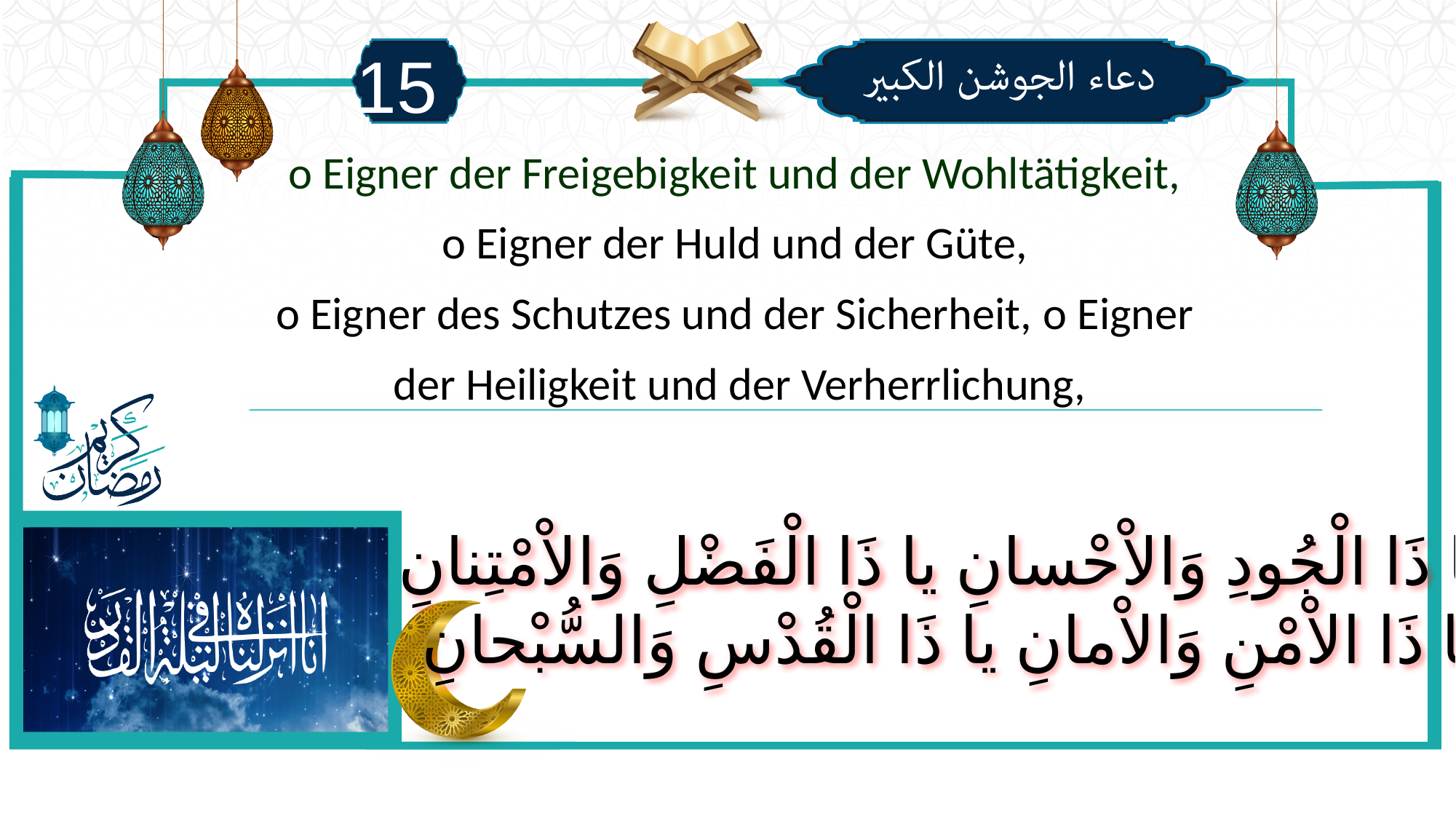

15
o Eigner der Freigebigkeit und der Wohltätigkeit,
o Eigner der Huld und der Güte,
o Eigner des Schutzes und der Sicherheit, o Eigner
der Heiligkeit und der Verherrlichung,
يا ذَا الْجُودِ وَالاْحْسانِ يا ذَا الْفَضْلِ وَالاْمْتِنانِ
يا ذَا الاْمْنِ وَالاْمانِ يا ذَا الْقُدْسِ وَالسُّبْحانِ